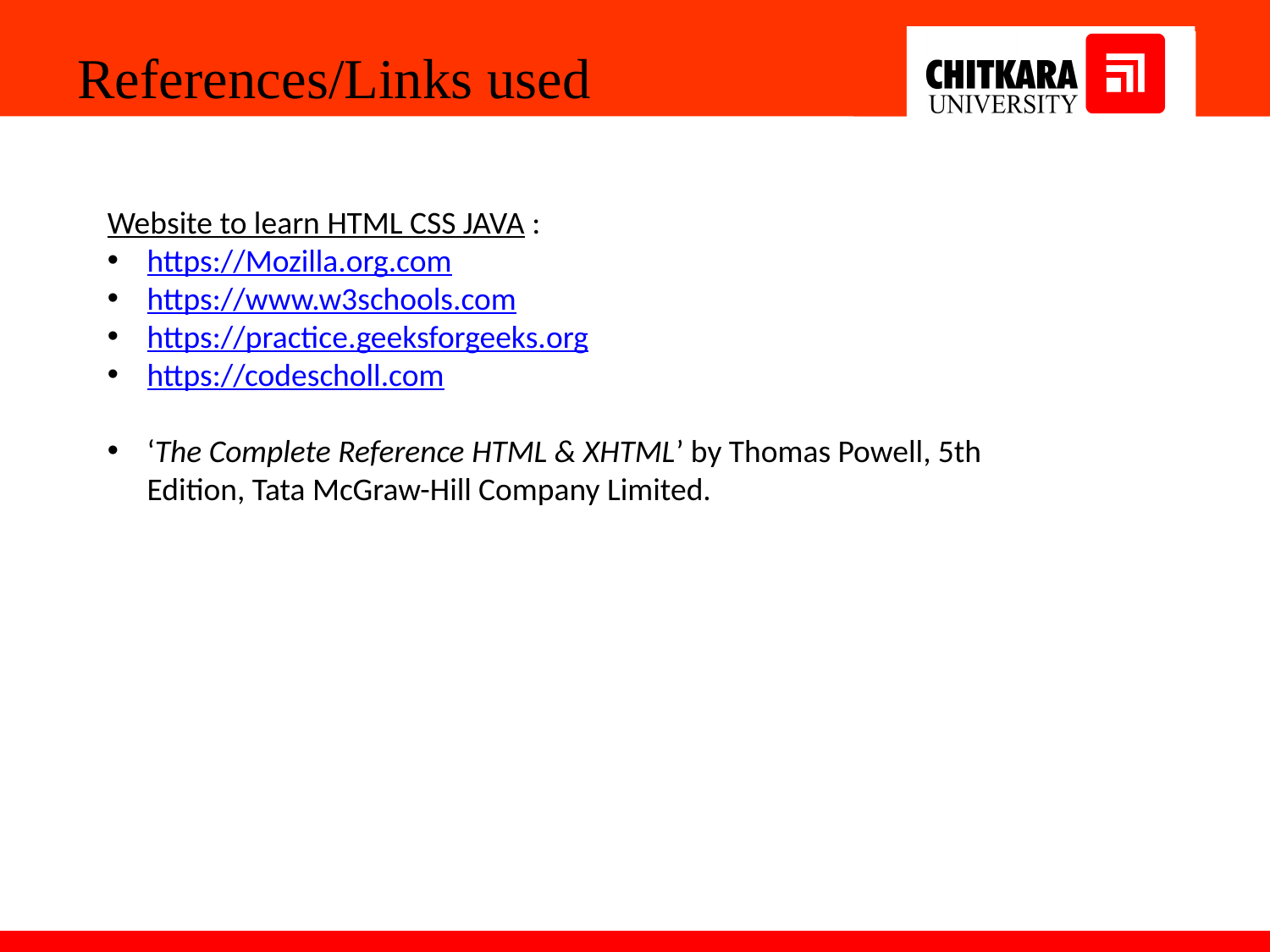

References/Links used
Website to learn HTML CSS JAVA :
https://Mozilla.org.com
https://www.w3schools.com
https://practice.geeksforgeeks.org
https://codescholl.com

‘The Complete Reference HTML & XHTML’ by Thomas Powell, 5th Edition, Tata McGraw-Hill Company Limited.